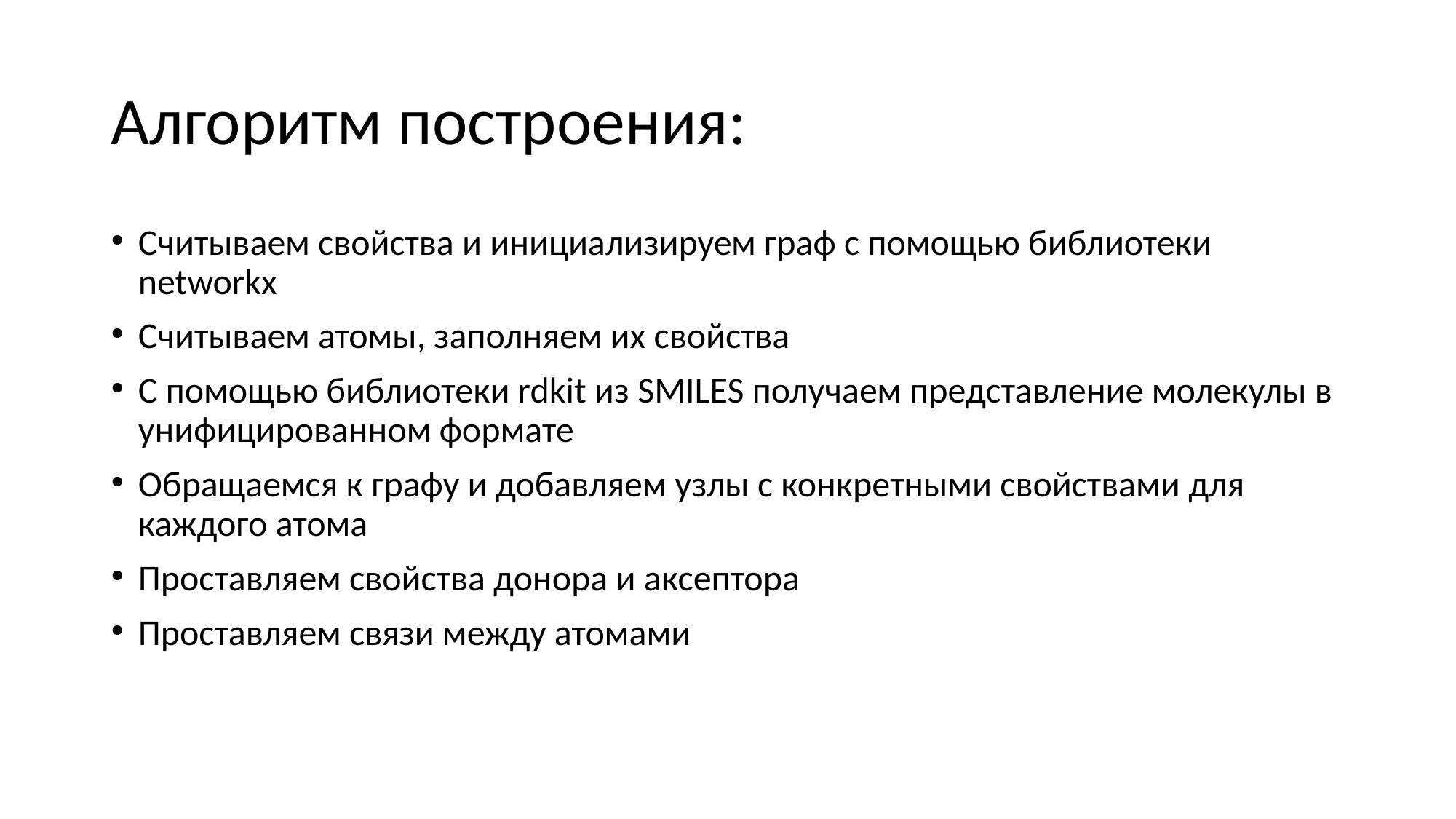

Алгоритм построения:
Считываем свойства и инициализируем граф с помощью библиотеки networkx
Считываем атомы, заполняем их свойства
С помощью библиотеки rdkit из SMILES получаем представление молекулы в унифицированном формате
Обращаемся к графу и добавляем узлы с конкретными свойствами для каждого атома
Проставляем свойства донора и аксептора
Проставляем связи между атомами